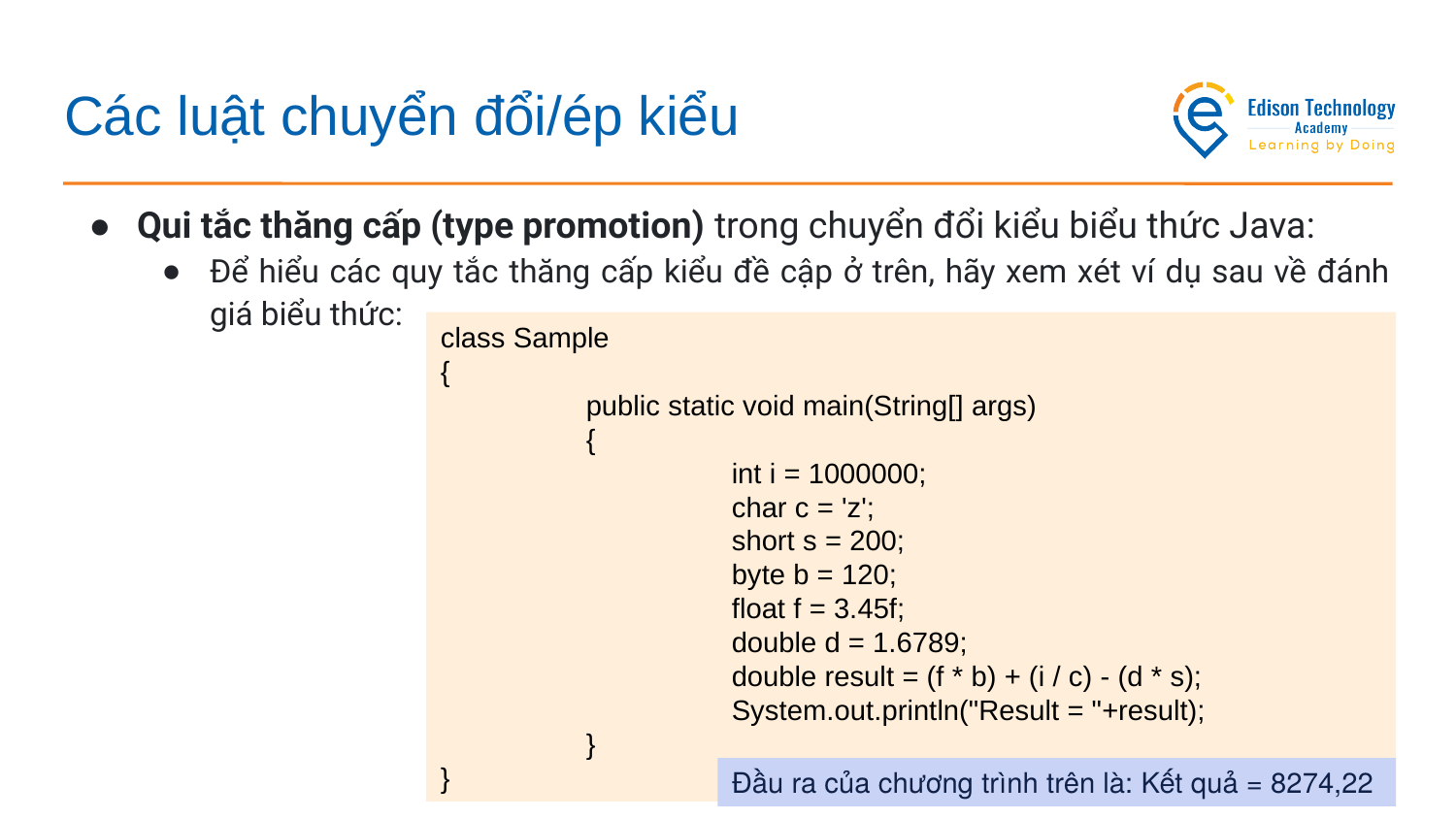

# Các luật chuyển đổi/ép kiểu
Qui tắc thăng cấp (type promotion) trong chuyển đổi kiểu biểu thức Java:
Để hiểu các quy tắc thăng cấp kiểu đề cập ở trên, hãy xem xét ví dụ sau về đánh giá biểu thức:
class Sample
{
	public static void main(String[] args)
	{
		int i = 1000000;
		char c = 'z';
		short s = 200;
		byte b = 120;
		float f = 3.45f;
		double d = 1.6789;
		double result = (f * b) + (i / c) - (d * s);
		System.out.println("Result = "+result);
	}
}
Đầu ra của chương trình trên là: Kết quả = 8274,22